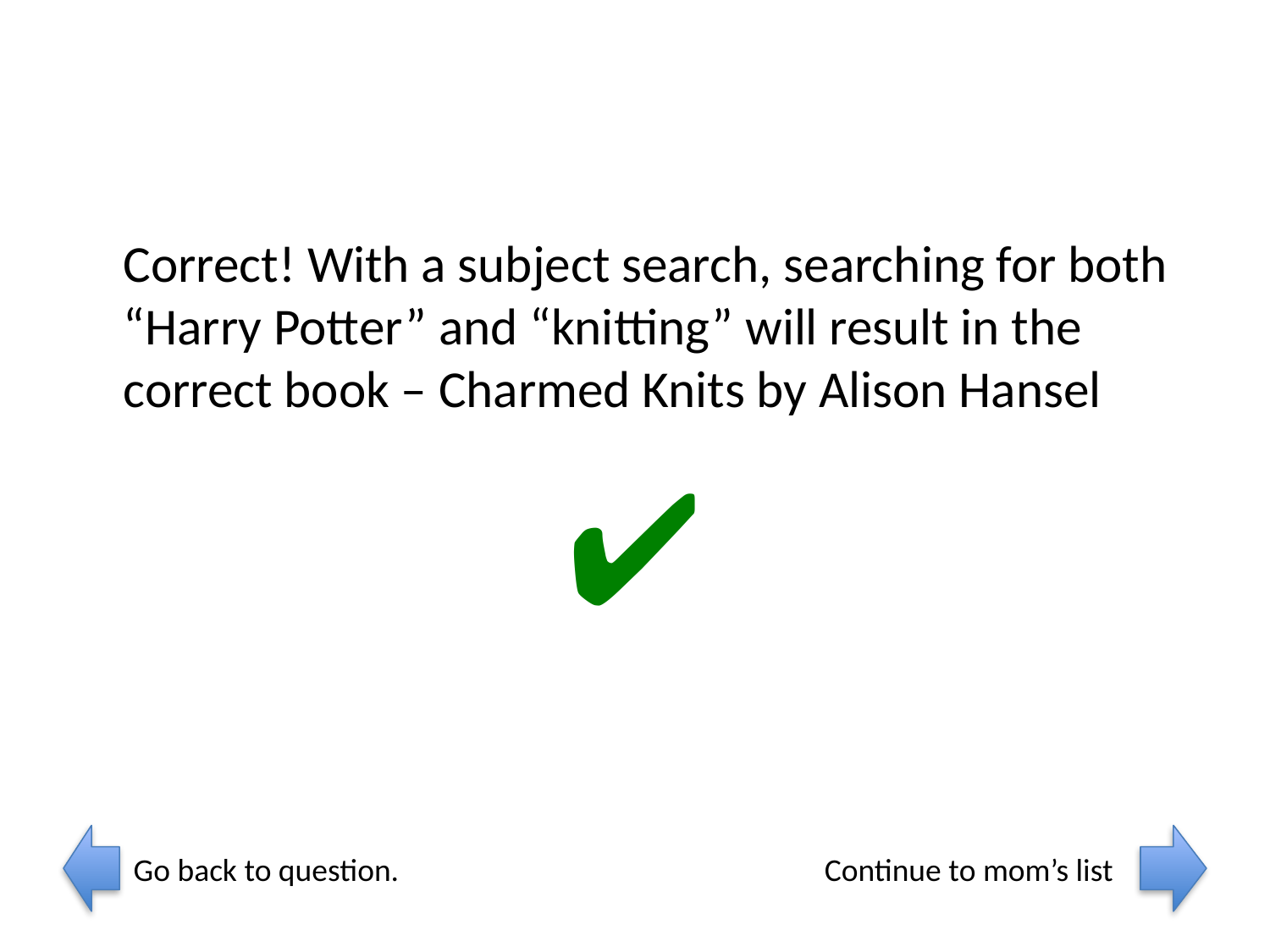

Correct! With a subject search, searching for both “Harry Potter” and “knitting” will result in the correct book – Charmed Knits by Alison Hansel
✔

Go back to question.
Continue to mom’s list